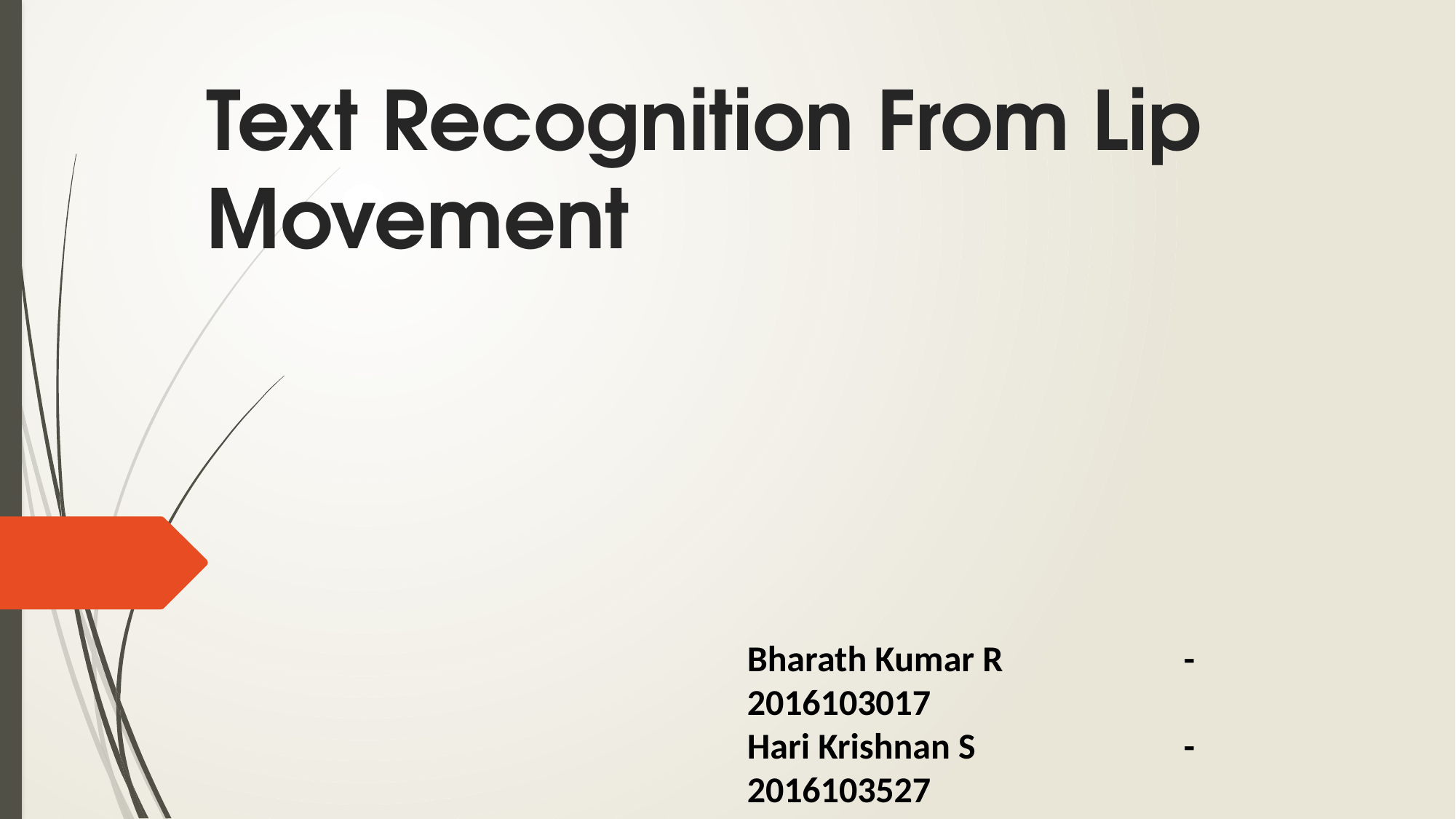

# Text Recognition From Lip Movement
Bharath Kumar R 		-	2016103017
Hari Krishnan S		-	2016103527
Silambarasan J		-	2016103592